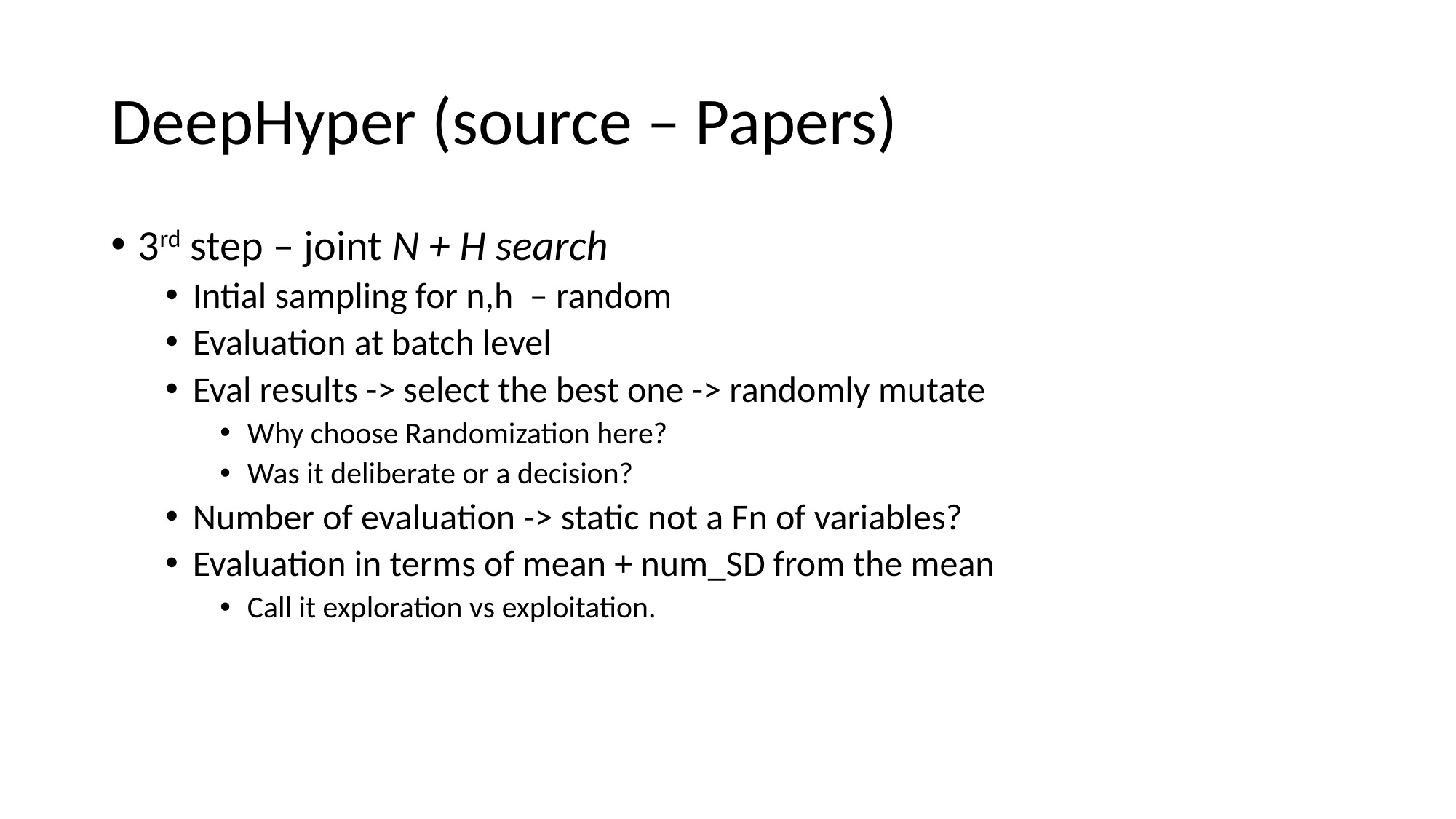

# DeepHyper (source – Papers)
3rd step – joint N + H search
Intial sampling for n,h  – random
Evaluation at batch level
Eval results -> select the best one -> randomly mutate
Why choose Randomization here?
Was it deliberate or a decision?
Number of evaluation -> static not a Fn of variables?
Evaluation in terms of mean + num_SD from the mean
Call it exploration vs exploitation.